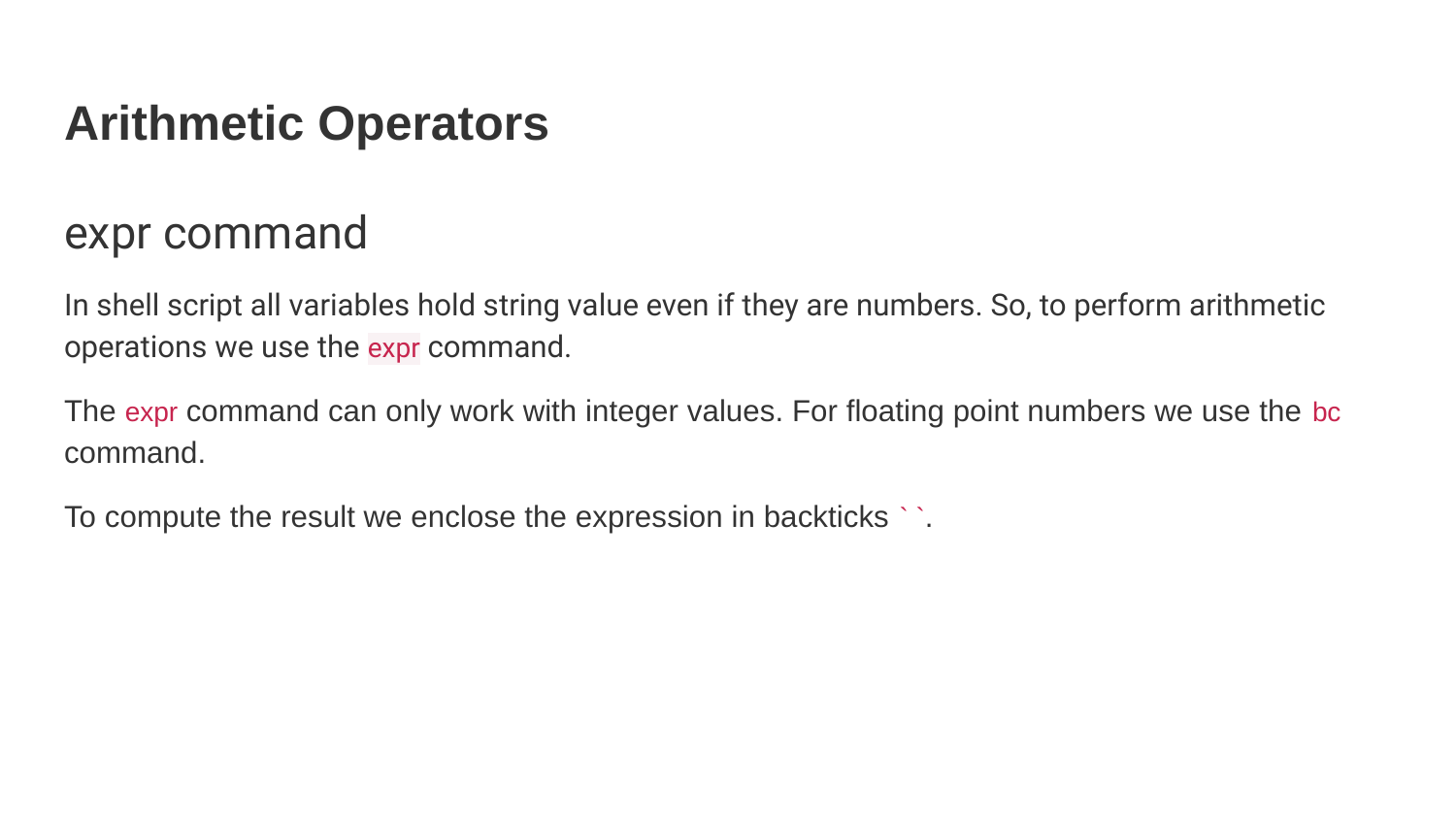

# Arithmetic Operators
expr command
In shell script all variables hold string value even if they are numbers. So, to perform arithmetic operations we use the expr command.
The expr command can only work with integer values. For floating point numbers we use the bc command.
To compute the result we enclose the expression in backticks ` `.